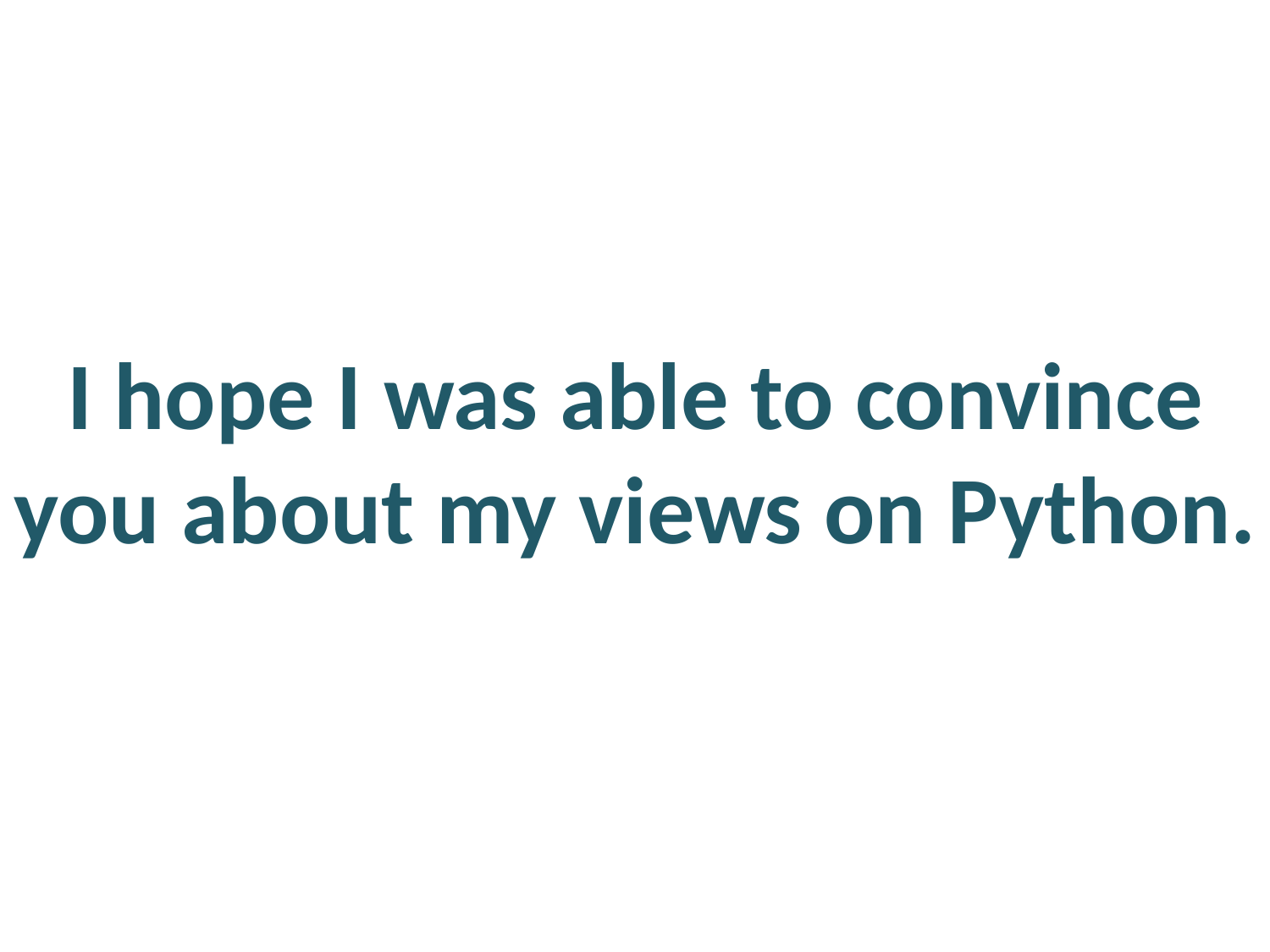

I hope I was able to convince
you about my views on Python.